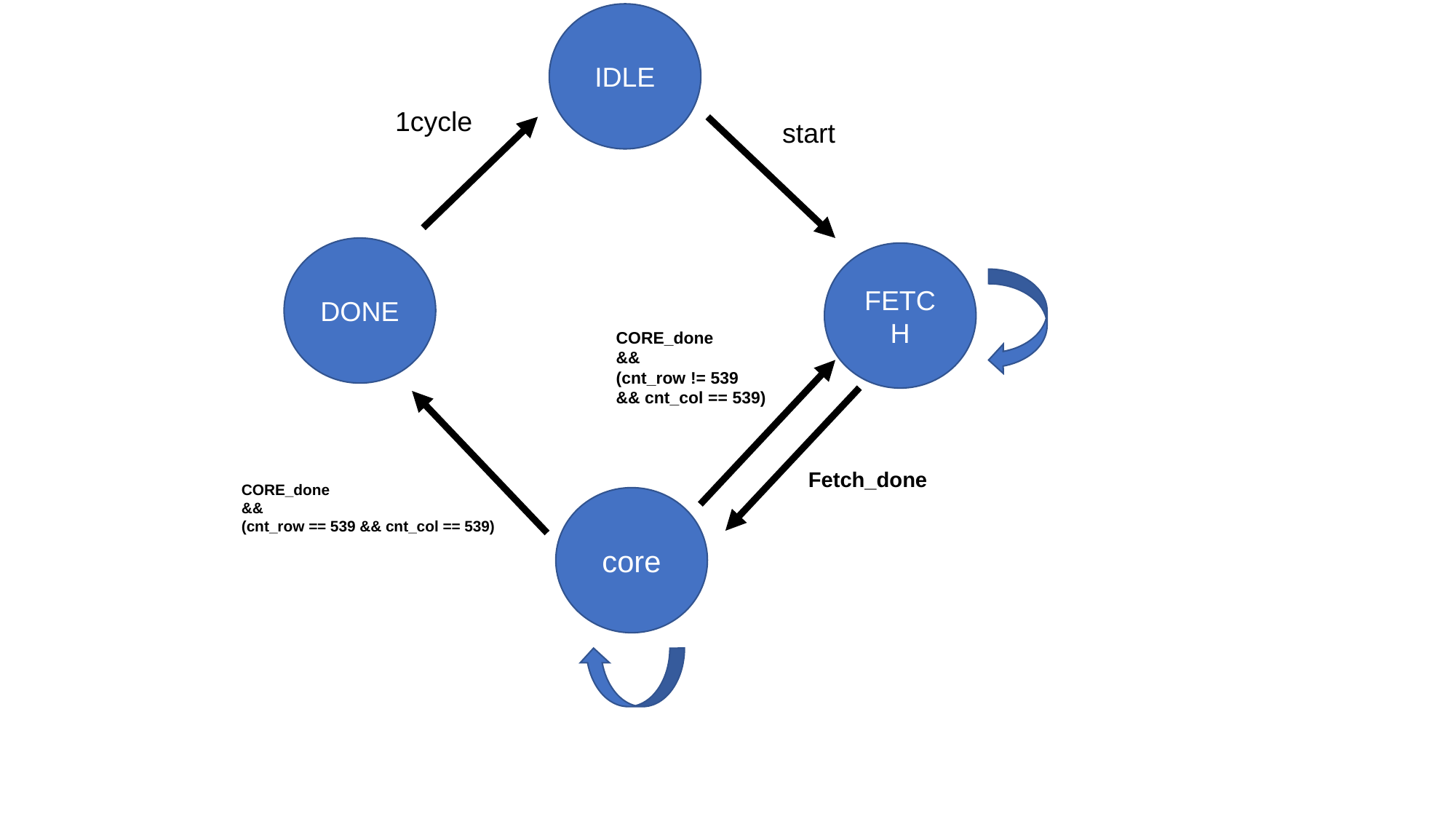

IDLE
1cycle
start
DONE
FETCH

CORE_done
&&
(cnt_row != 539
&& cnt_col == 539)
Fetch_done
CORE_done
&&
(cnt_row == 539 && cnt_col == 539)
core